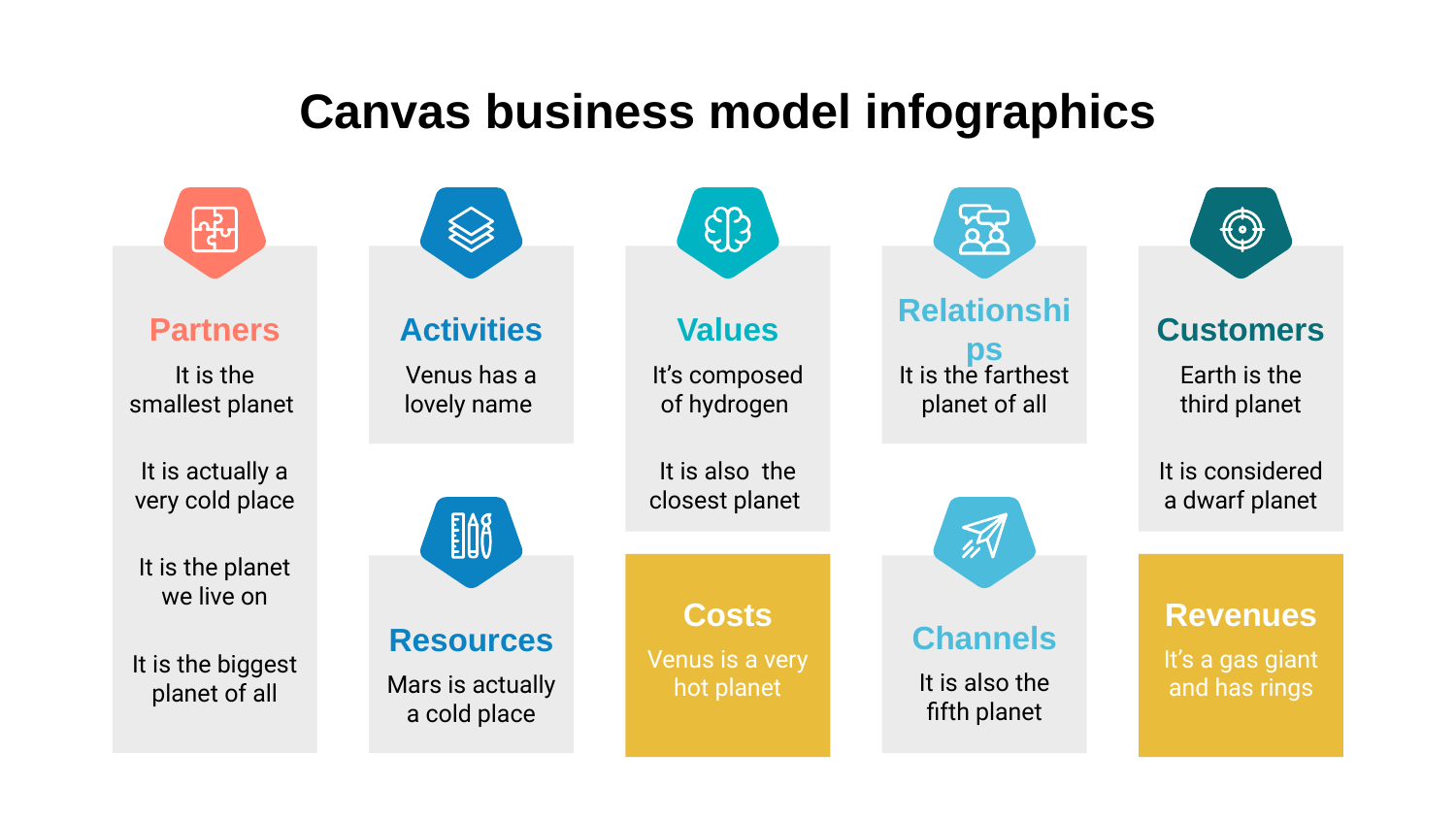

# Canvas business model infographics

Partners
Activities
Values
Relationships
Customers
It is the smallest planet
Venus has a lovely name
It’s composed of hydrogen
It is the farthest planet of all
Earth is the third planet
It is actually a very cold place
It is also  the closest planet
It is considered a dwarf planet

It is the planet we live on

Revenues
Costs
Channels
Resources
It’s a gas giant and has rings
Venus is a very hot planet
It is the biggest planet of all
It is also the fifth planet
Mars is actually a cold place